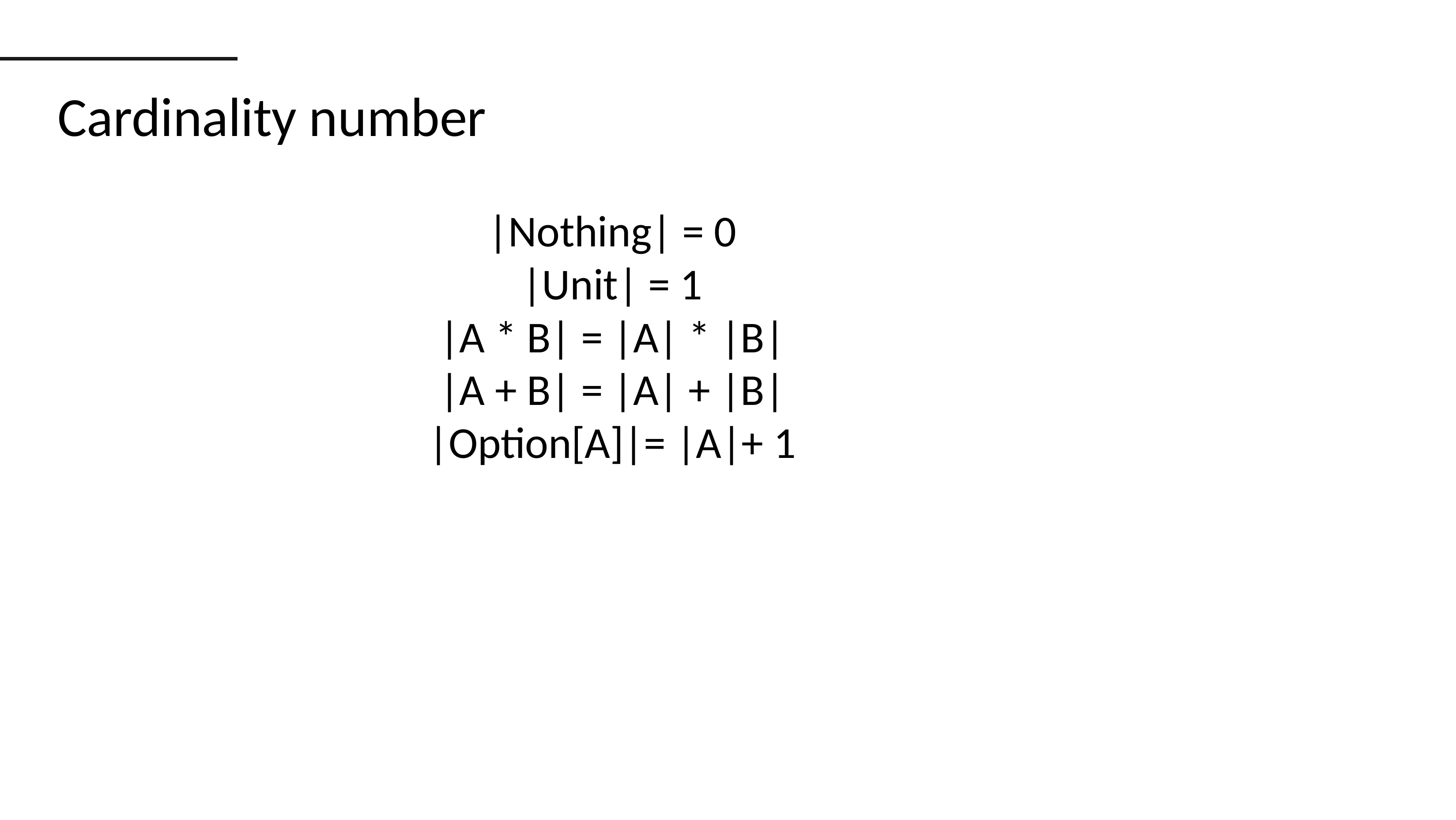

# Cardinality number
|Nothing| = 0
|Unit| = 1
|A * B| = |A| * |B|
|A + B| = |A| + |B|
|Option[A]|= |A|+ 1